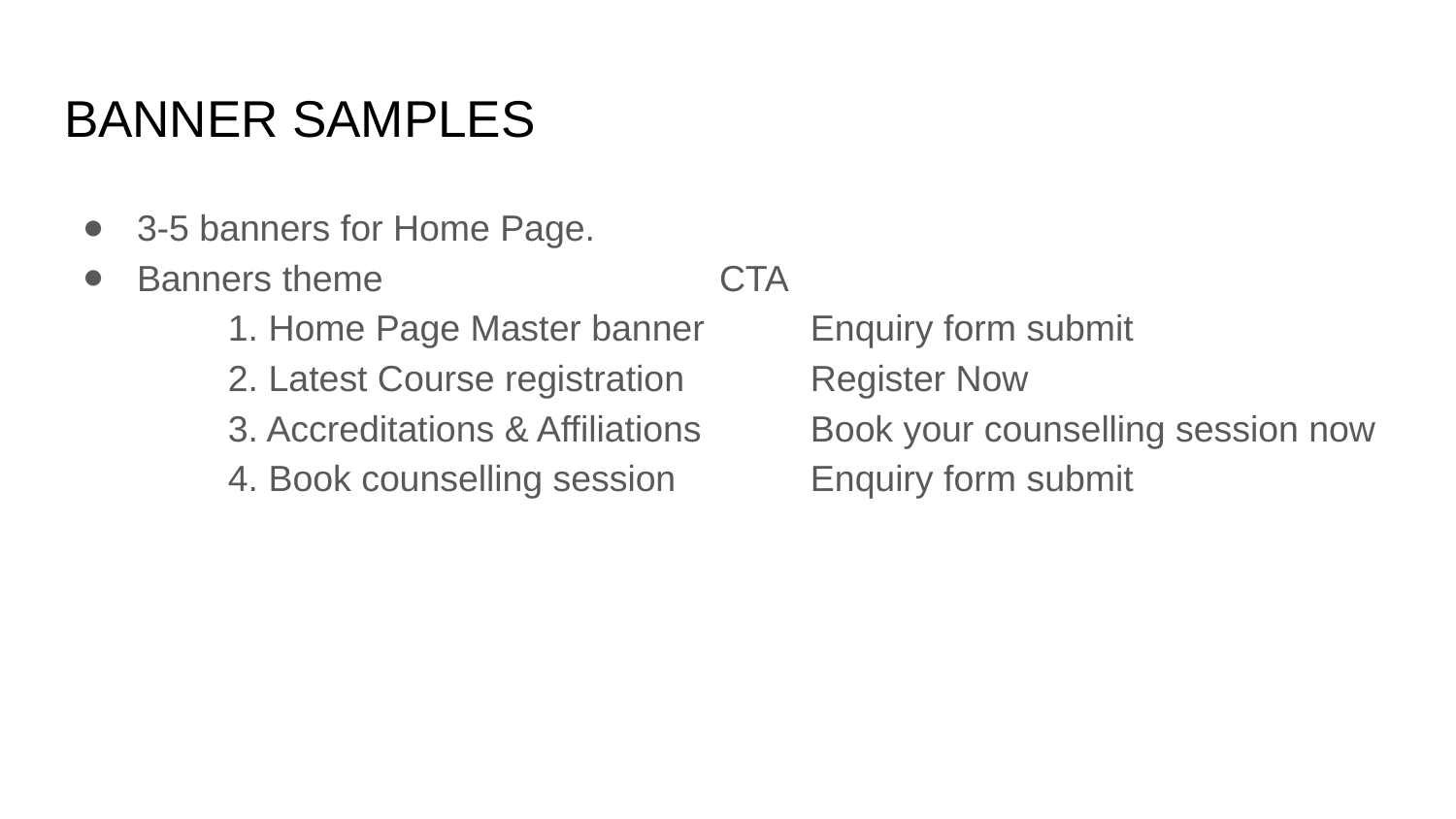

# BANNER SAMPLES
3-5 banners for Home Page.
Banners theme			CTA
    	1. Home Page Master banner	Enquiry form submit
	2. Latest Course registration	Register Now
	3. Accreditations & Affiliations	Book your counselling session now
	4. Book counselling session	Enquiry form submit